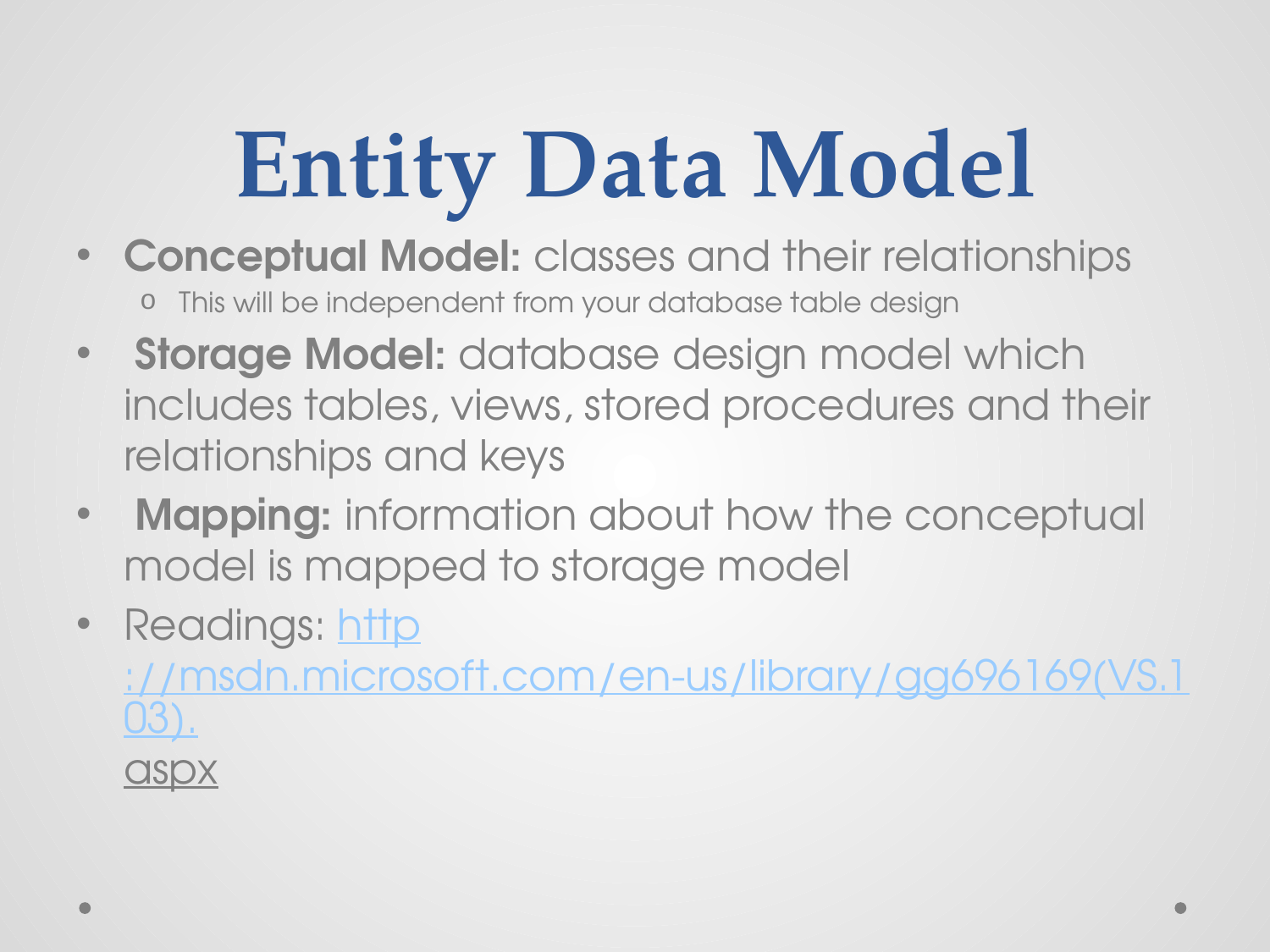

# Entity Data Model
Conceptual Model: classes and their relationships
This will be independent from your database table design
 Storage Model: database design model which includes tables, views, stored procedures and their relationships and keys
 Mapping: information about how the conceptual model is mapped to storage model
Readings: http://msdn.microsoft.com/en-us/library/gg696169(VS.103).aspx